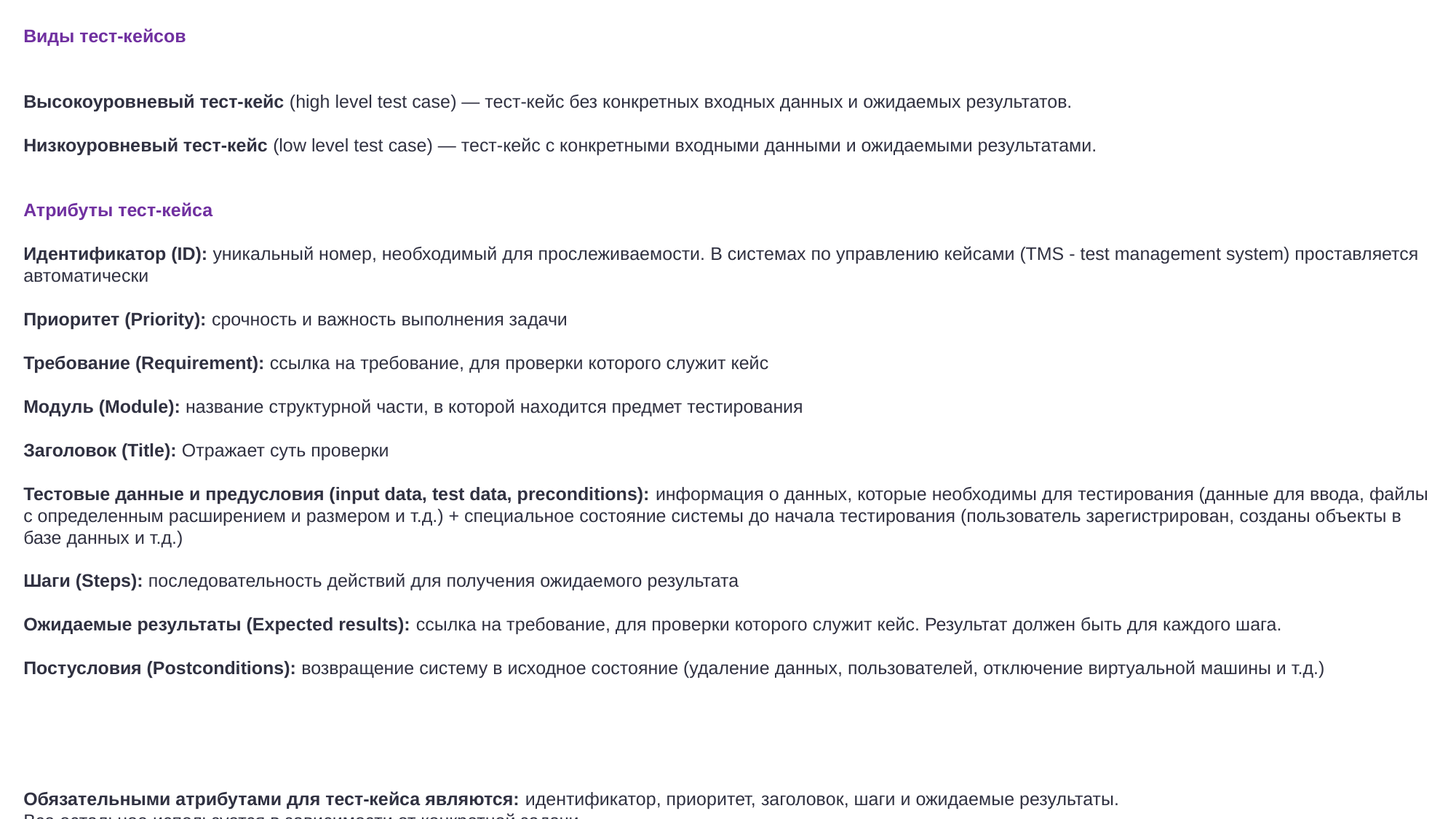

Виды тест-кейсов

Высокоуровневый тест-кейс (high level test case) — тест-кейс без конкретных входных данных и ожидаемых результатов.

Низкоуровневый тест-кейс (low level test case) — тест-кейс с конкретными входными данными и ожидаемыми результатами.

Атрибуты тест-кейса

Идентификатор (ID): уникальный номер, необходимый для прослеживаемости. В системах по управлению кейсами (TMS - test management system) проставляется автоматически

Приоритет (Priority): срочность и важность выполнения задачи

Требование (Requirement): ссылка на требование, для проверки которого служит кейс

Модуль (Module): название структурной части, в которой находится предмет тестирования

Заголовок (Title): Отражает суть проверки

Тестовые данные и предусловия (input data, test data, preconditions): информация о данных, которые необходимы для тестирования (данные для ввода, файлы с определенным расширением и размером и т.д.) + специальное состояние системы до начала тестирования (пользователь зарегистрирован, созданы объекты в базе данных и т.д.)

Шаги (Steps): последовательность действий для получения ожидаемого результата

Ожидаемые результаты (Expected results): ссылка на требование, для проверки которого служит кейс. Результат должен быть для каждого шага.

Постусловия (Postconditions): возвращение систему в исходное состояние (удаление данных, пользователей, отключение виртуальной машины и т.д.)

Обязательными атрибутами для тест-кейса являются: идентификатор, приоритет, заголовок, шаги и ожидаемые результаты.
Все остальное используется в зависимости от конкретной задачи.